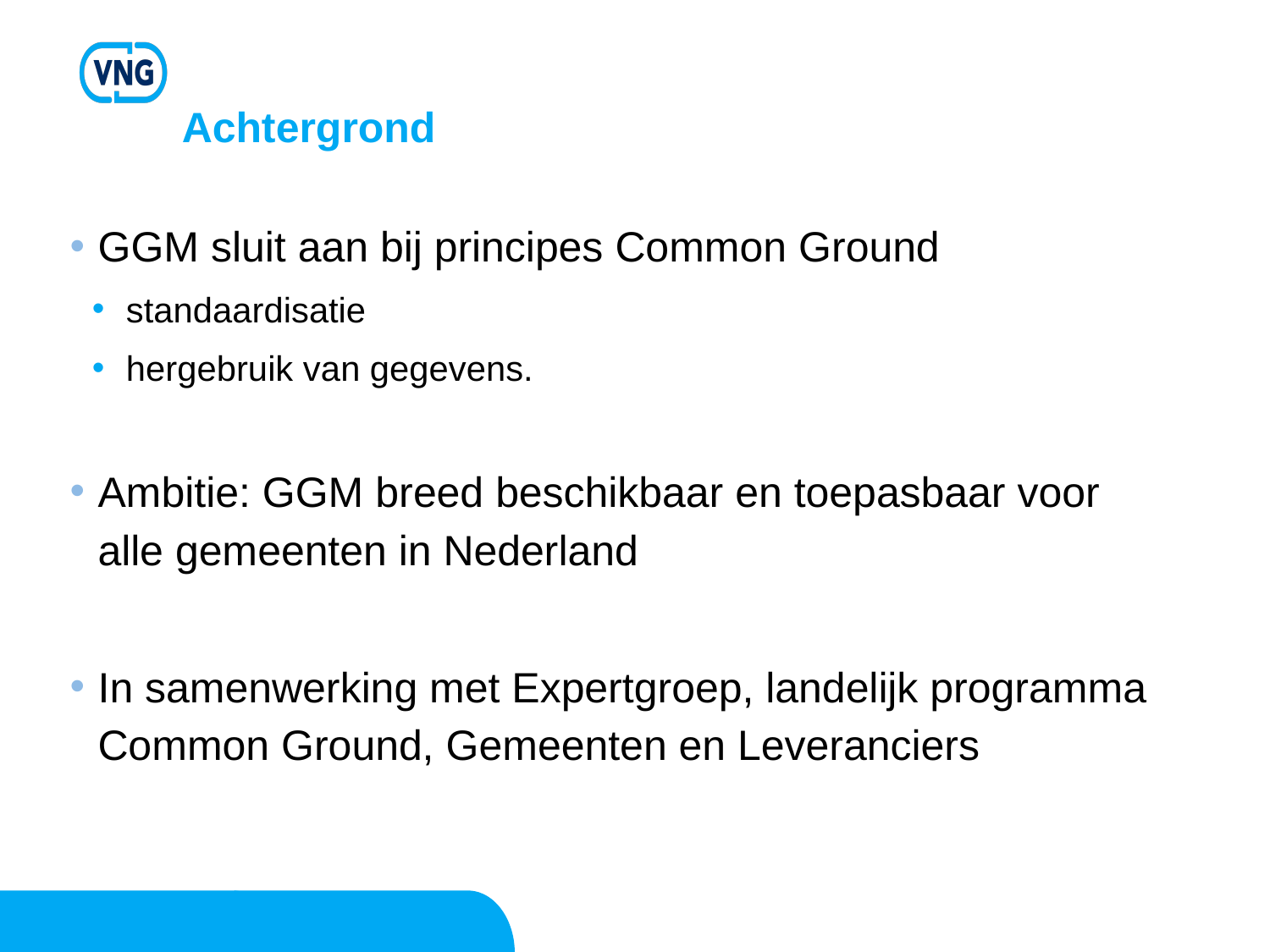

# Achtergrond
GGM sluit aan bij principes Common Ground
standaardisatie
hergebruik van gegevens.

Ambitie: GGM breed beschikbaar en toepasbaar voor alle gemeenten in Nederland

In samenwerking met Expertgroep, landelijk programma Common Ground, Gemeenten en Leveranciers